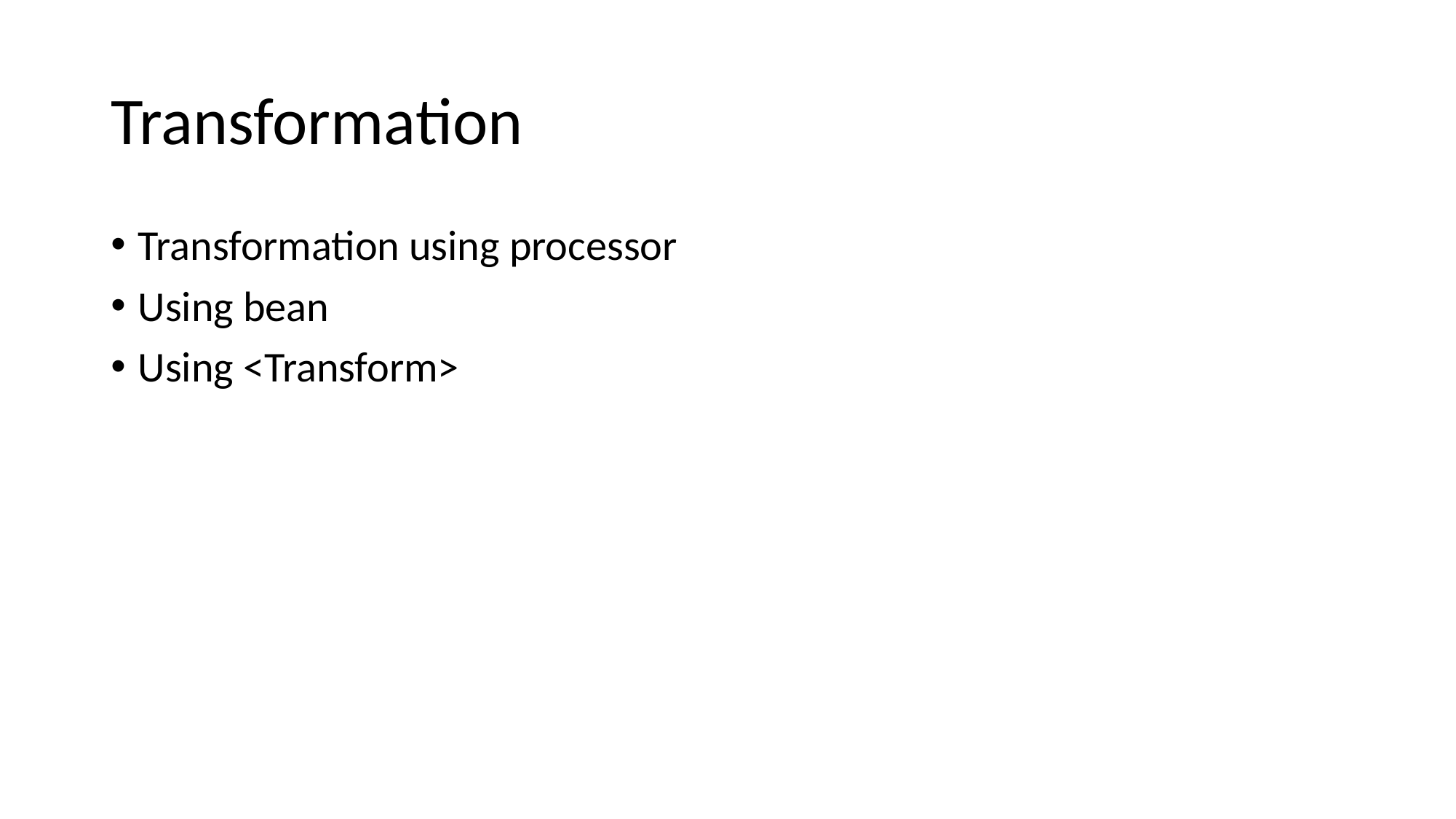

# Transformation
Transformation using processor
Using bean
Using <Transform>